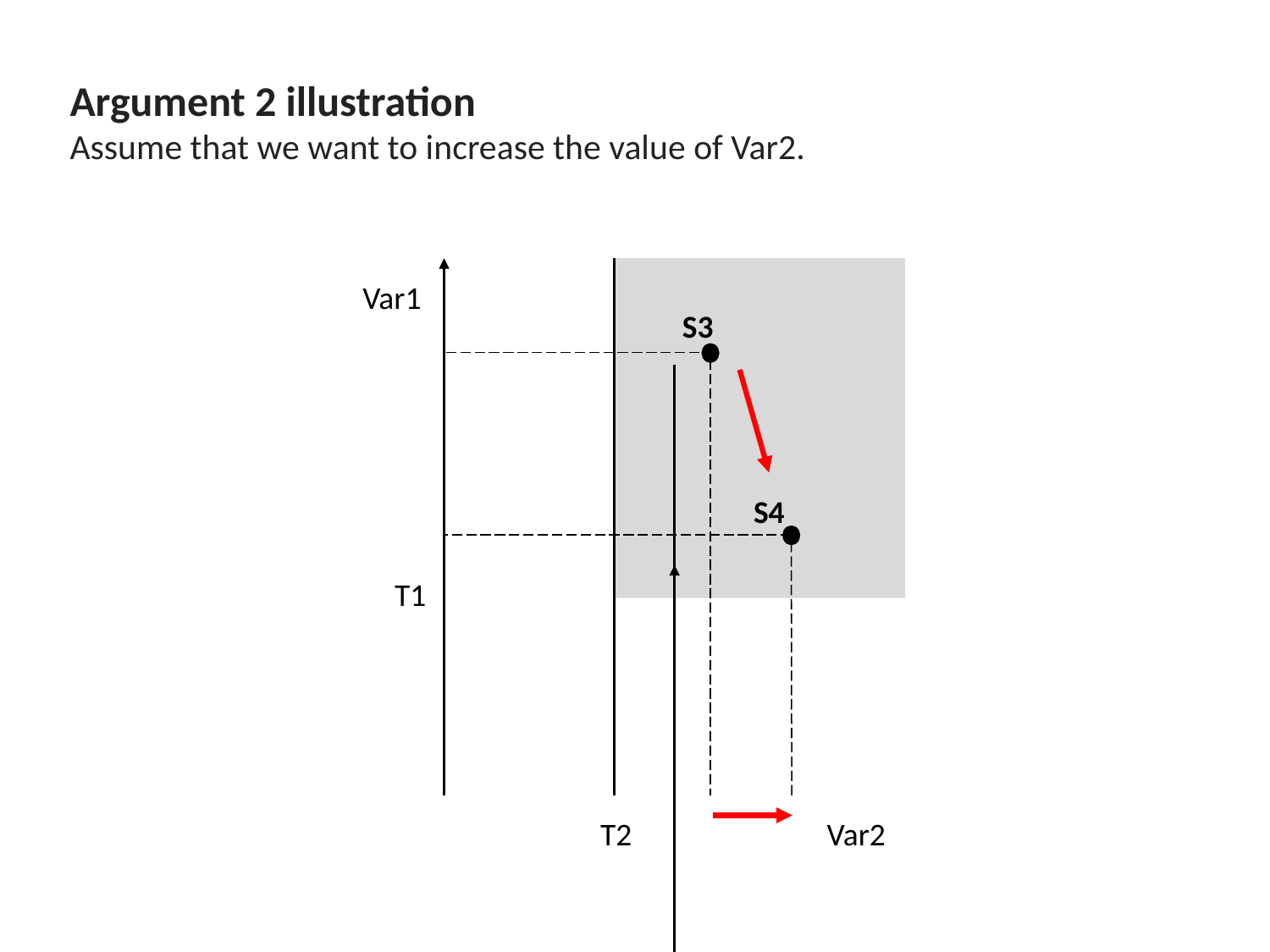

Argument 2 illustration
Assume that we want to increase the value of Var2.

Var1
S3

S4

T1
Var2
T2